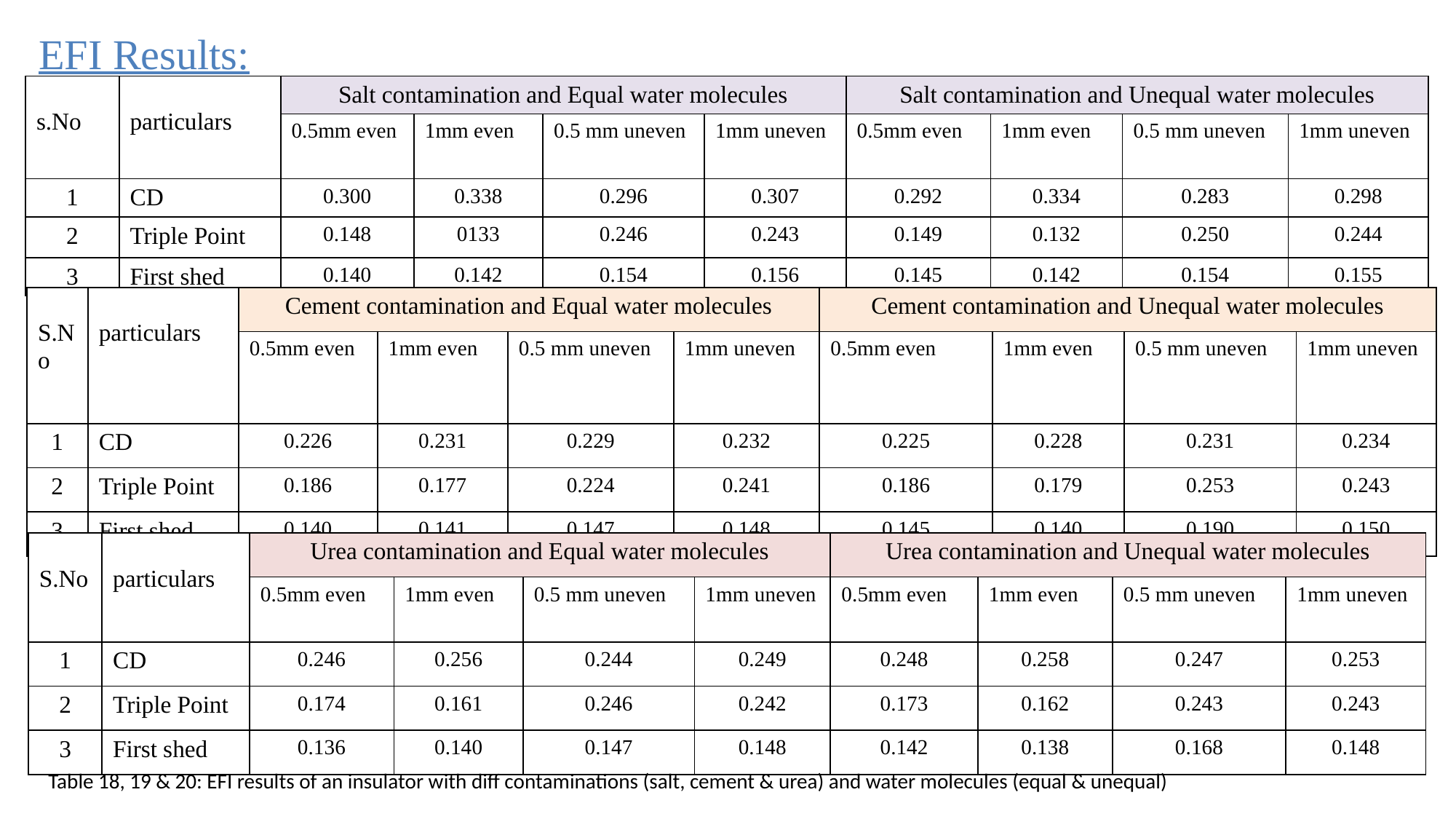

EFI Results:
| s.No | particulars | Salt contamination and Equal water molecules |  |  |  | Salt contamination and Unequal water molecules |  |  |  |
| --- | --- | --- | --- | --- | --- | --- | --- | --- | --- |
|  |  | 0.5mm even | 1mm even | 0.5 mm uneven | 1mm uneven | 0.5mm even | 1mm even | 0.5 mm uneven | 1mm uneven |
| 1 | CD | 0.300 | 0.338 | 0.296 | 0.307 | 0.292 | 0.334 | 0.283 | 0.298 |
| 2 | Triple Point | 0.148 | 0133 | 0.246 | 0.243 | 0.149 | 0.132 | 0.250 | 0.244 |
| 3 | First shed | 0.140 | 0.142 | 0.154 | 0.156 | 0.145 | 0.142 | 0.154 | 0.155 |
| S.No | particulars | Cement contamination and Equal water molecules |  |  |  | Cement contamination and Unequal water molecules |  |  |  |
| --- | --- | --- | --- | --- | --- | --- | --- | --- | --- |
|  |  | 0.5mm even | 1mm even | 0.5 mm uneven | 1mm uneven | 0.5mm even | 1mm even | 0.5 mm uneven | 1mm uneven |
| 1 | CD | 0.226 | 0.231 | 0.229 | 0.232 | 0.225 | 0.228 | 0.231 | 0.234 |
| 2 | Triple Point | 0.186 | 0.177 | 0.224 | 0.241 | 0.186 | 0.179 | 0.253 | 0.243 |
| 3 | First shed | 0.140 | 0.141 | 0.147 | 0.148 | 0.145 | 0.140 | 0.190 | 0.150 |
| S.No | particulars | Urea contamination and Equal water molecules |  |  |  | Urea contamination and Unequal water molecules |  |  |  |
| --- | --- | --- | --- | --- | --- | --- | --- | --- | --- |
|  |  | 0.5mm even | 1mm even | 0.5 mm uneven | 1mm uneven | 0.5mm even | 1mm even | 0.5 mm uneven | 1mm uneven |
| 1 | CD | 0.246 | 0.256 | 0.244 | 0.249 | 0.248 | 0.258 | 0.247 | 0.253 |
| 2 | Triple Point | 0.174 | 0.161 | 0.246 | 0.242 | 0.173 | 0.162 | 0.243 | 0.243 |
| 3 | First shed | 0.136 | 0.140 | 0.147 | 0.148 | 0.142 | 0.138 | 0.168 | 0.148 |
Table 18, 19 & 20: EFI results of an insulator with diff contaminations (salt, cement & urea) and water molecules (equal & unequal)